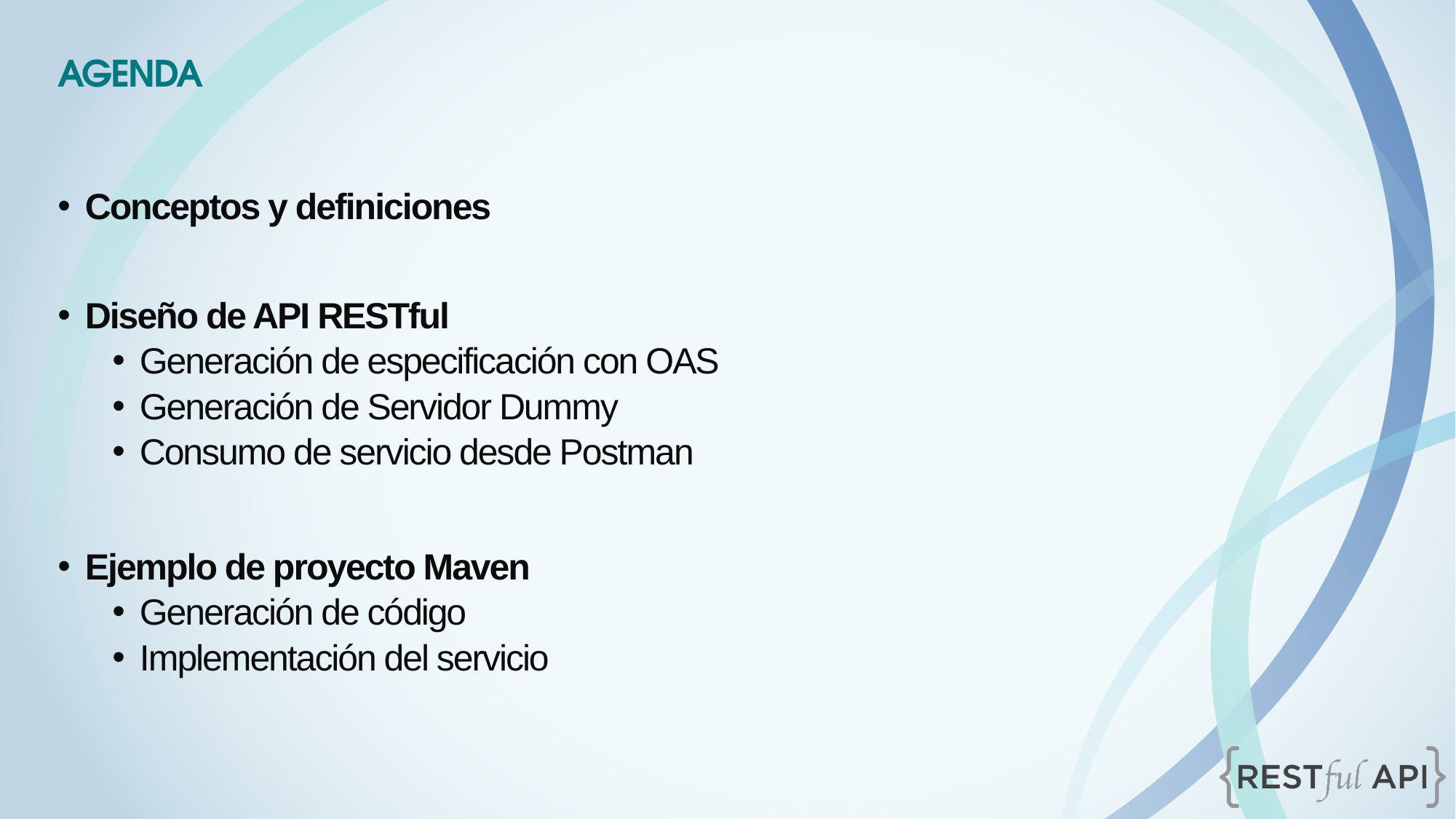

AGENDA
Conceptos y definiciones

Diseño de API RESTful
Generación de especificación con OAS
Generación de Servidor Dummy
Consumo de servicio desde Postman

Ejemplo de proyecto Maven
Generación de código
Implementación del servicio